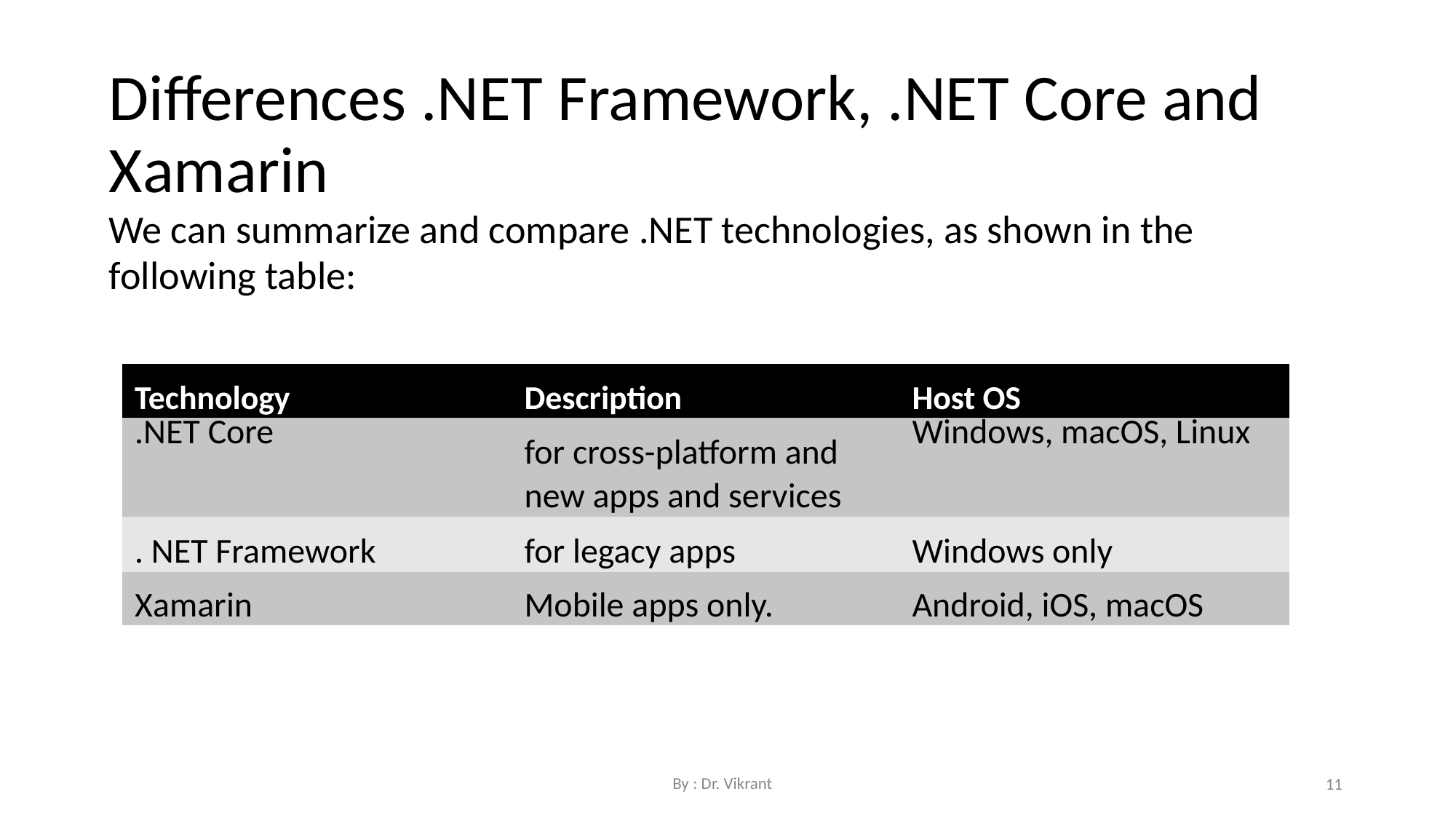

Differences .NET Framework, .NET Core and Xamarin
We can summarize and compare .NET technologies, as shown in the following table:
| Technology | Description | Host OS |
| --- | --- | --- |
| .NET Core | for cross-platform and new apps and services | Windows, macOS, Linux |
| . NET Framework | for legacy apps | Windows only |
| Xamarin | Mobile apps only. | Android, iOS, macOS |
By : Dr. Vikrant
11